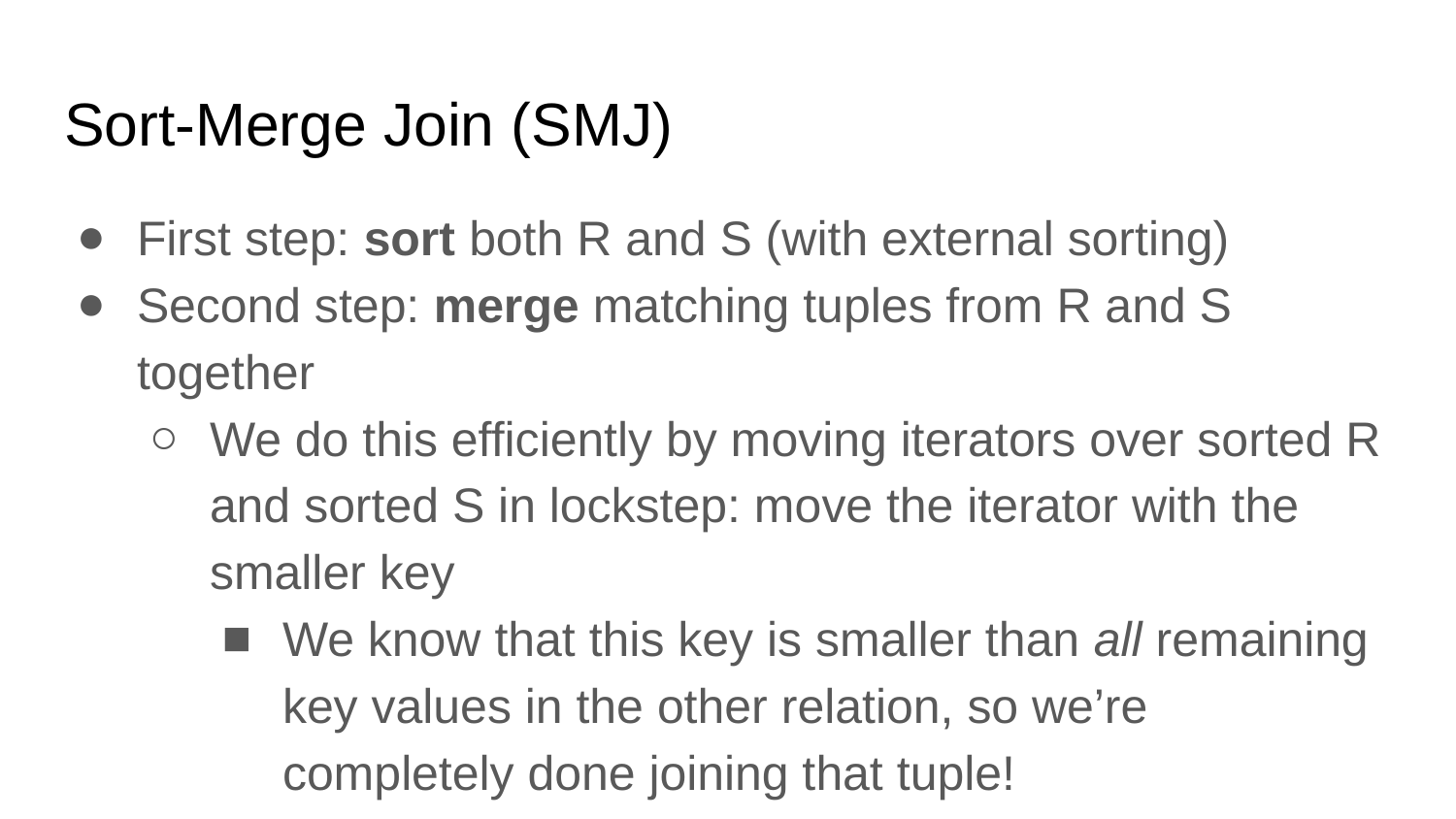

# Sort-Merge Join (SMJ)

First step: sort both R and S (with external sorting)
Second step: merge matching tuples from R and S together
We do this efficiently by moving iterators over sorted R and sorted S in lockstep: move the iterator with the smaller key
We know that this key is smaller than all remaining key values in the other relation, so we’re completely done joining that tuple!